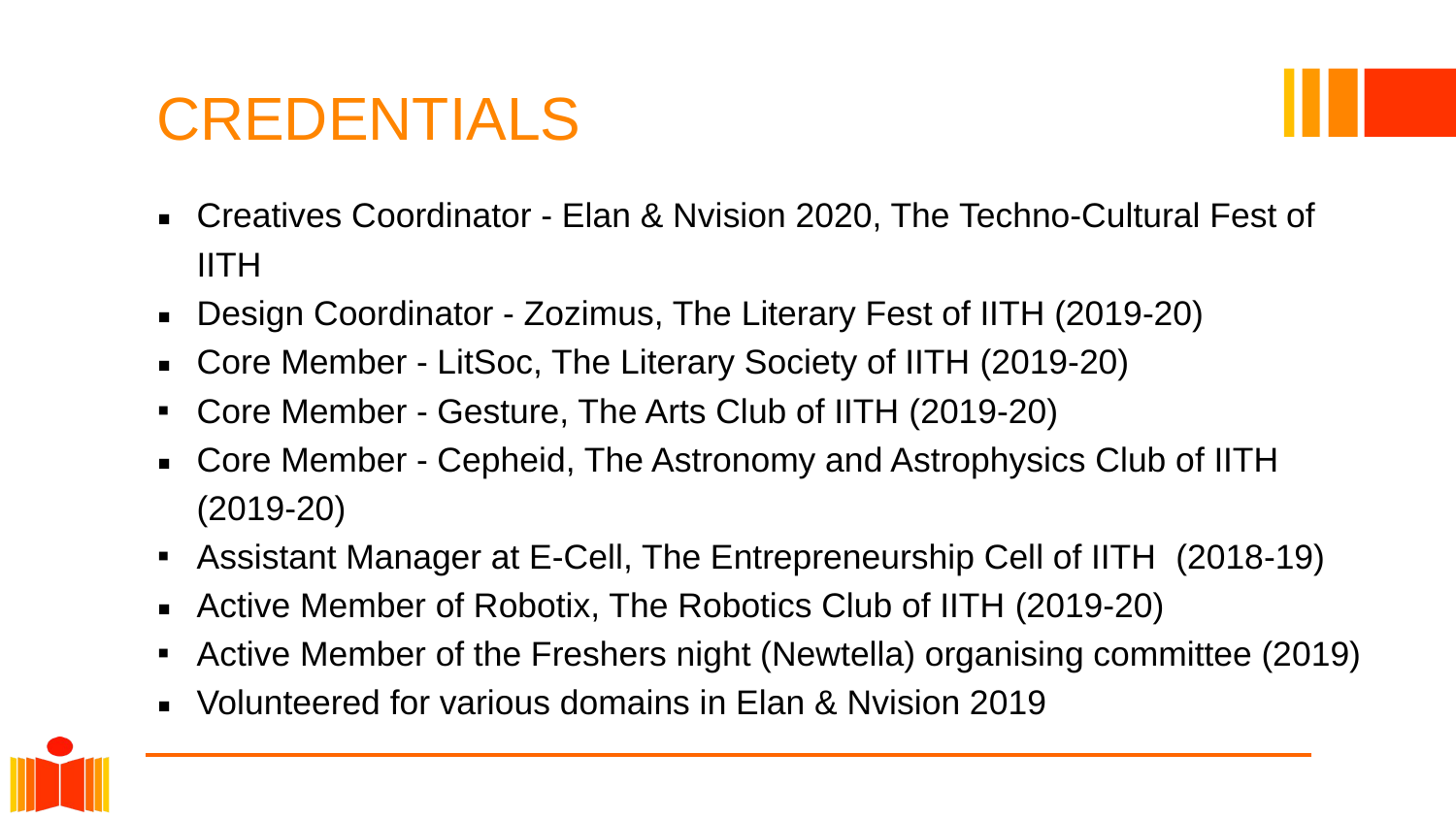

# CREDENTIALS
Creatives Coordinator - Elan & Nvision 2020, The Techno-Cultural Fest of IITH
Design Coordinator - Zozimus, The Literary Fest of IITH (2019-20)
Core Member - LitSoc, The Literary Society of IITH (2019-20)
Core Member - Gesture, The Arts Club of IITH (2019-20)
Core Member - Cepheid, The Astronomy and Astrophysics Club of IITH (2019-20)
Assistant Manager at E-Cell, The Entrepreneurship Cell of IITH  (2018-19)
Active Member of Robotix, The Robotics Club of IITH (2019-20)
Active Member of the Freshers night (Newtella) organising committee (2019)
Volunteered for various domains in Elan & Nvision 2019